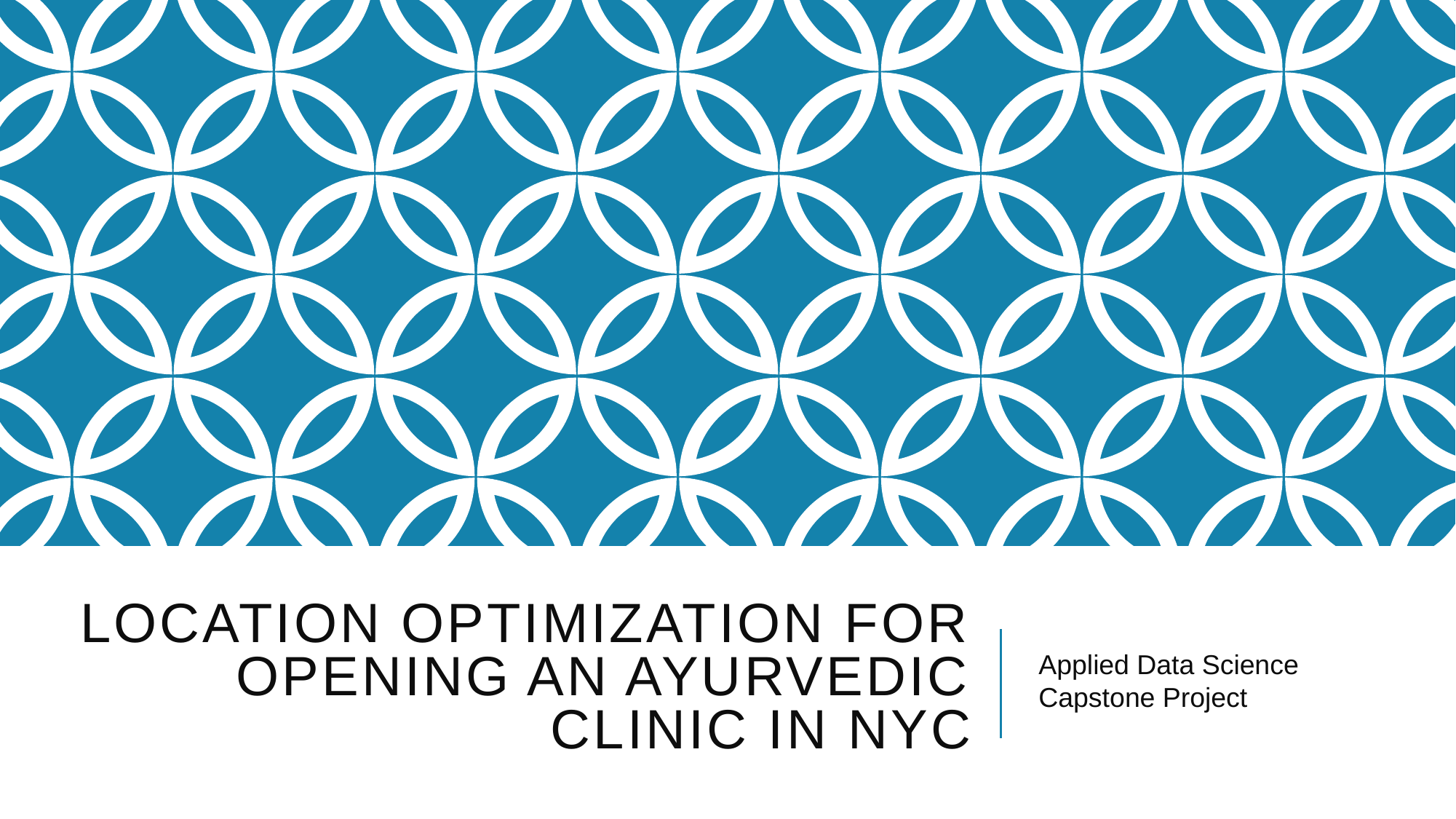

# Location optimization for opening an ayurvedic clinic in nyc
Applied Data Science Capstone Project